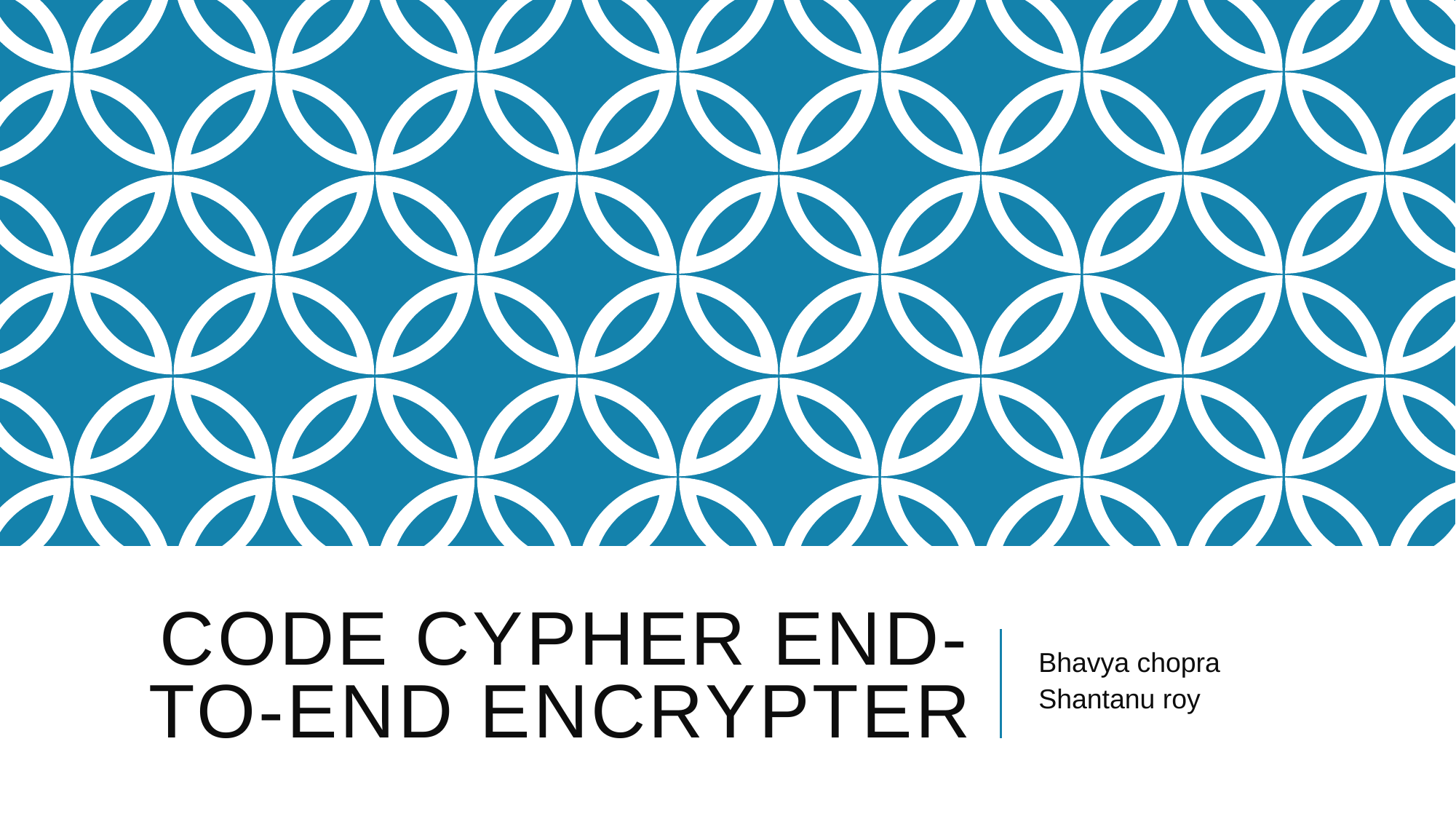

# Code Cypher end-to-end encrypter
Bhavya chopra
Shantanu roy